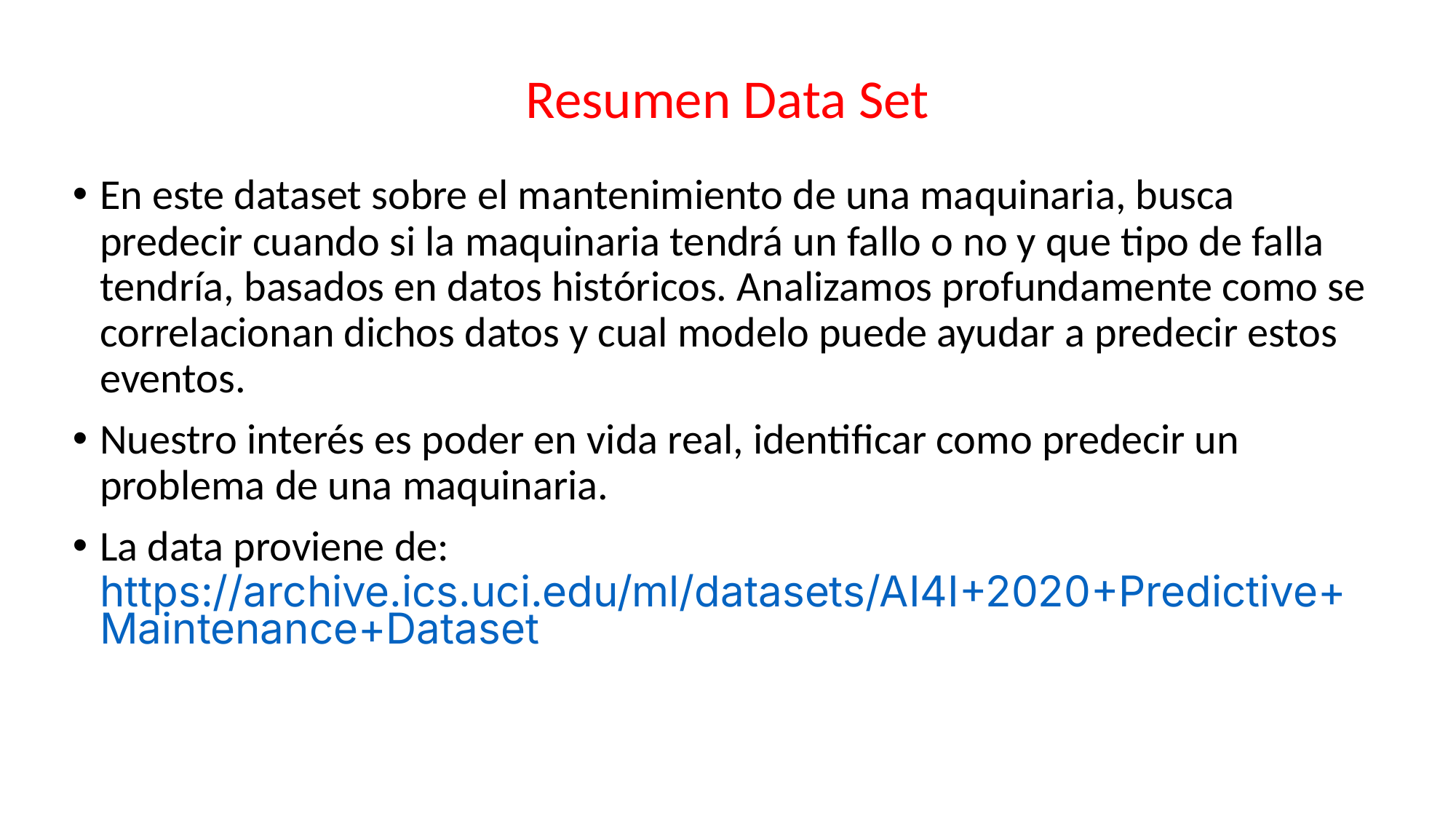

Resumen Data Set
En este dataset sobre el mantenimiento de una maquinaria, busca predecir cuando si la maquinaria tendrá un fallo o no y que tipo de falla tendría, basados en datos históricos. Analizamos profundamente como se correlacionan dichos datos y cual modelo puede ayudar a predecir estos eventos.
Nuestro interés es poder en vida real, identificar como predecir un problema de una maquinaria.
La data proviene de: https://archive.ics.uci.edu/ml/datasets/AI4I+2020+Predictive+Maintenance+Dataset